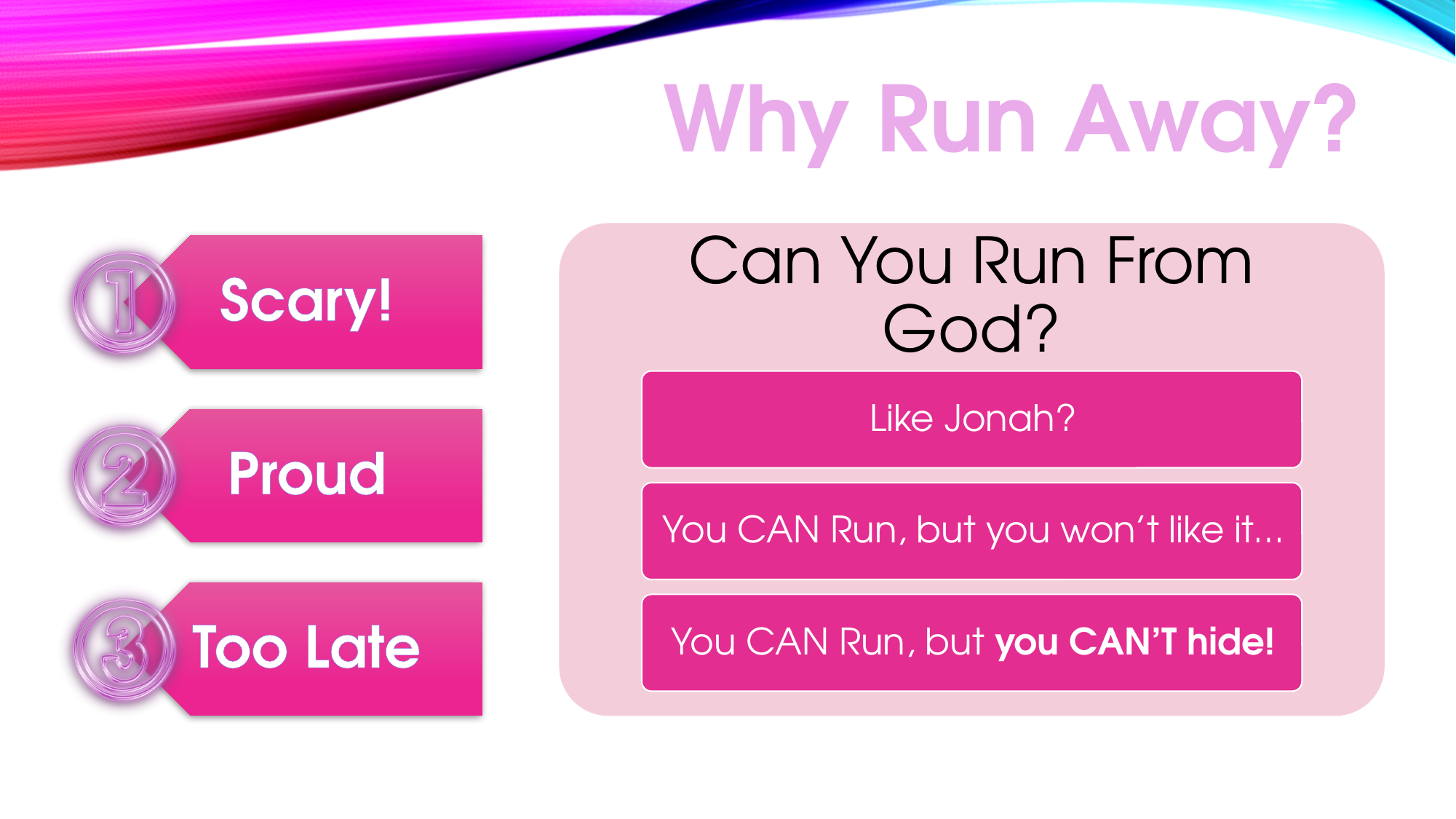

# Why Run Away?
Can You Run From God?
Like Jonah?
You CAN Run, but you won’t like it…
You CAN Run, but you CAN’T hide!
Scary!
Proud
Too Late